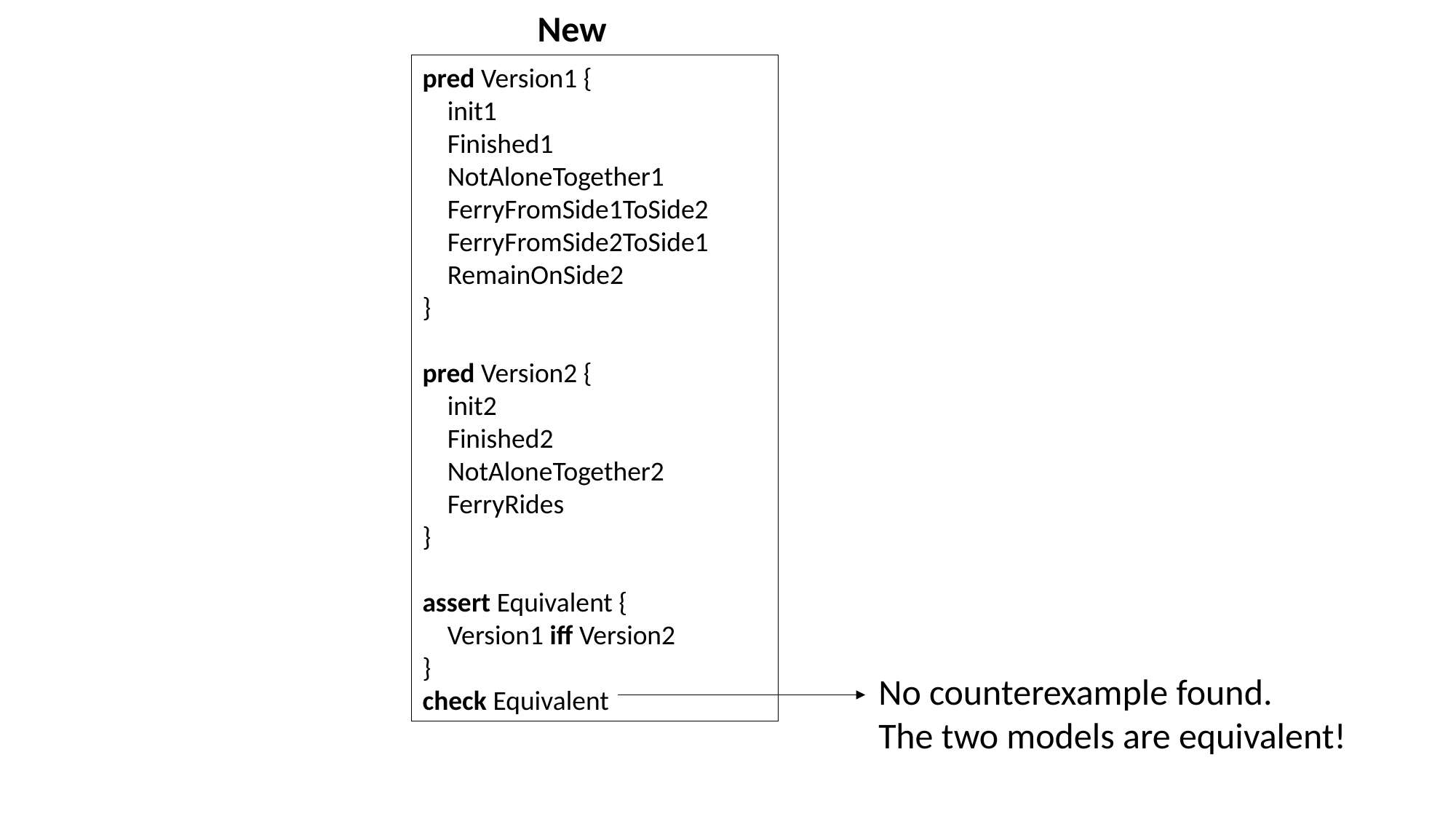

New
pred Version1 {
    init1
    Finished1
    NotAloneTogether1
    FerryFromSide1ToSide2
    FerryFromSide2ToSide1
    RemainOnSide2
}

pred Version2 {
    init2
    Finished2
    NotAloneTogether2
    FerryRides
}

assert Equivalent {
    Version1 iff Version2
}
check Equivalent
No counterexample found.
The two models are equivalent!